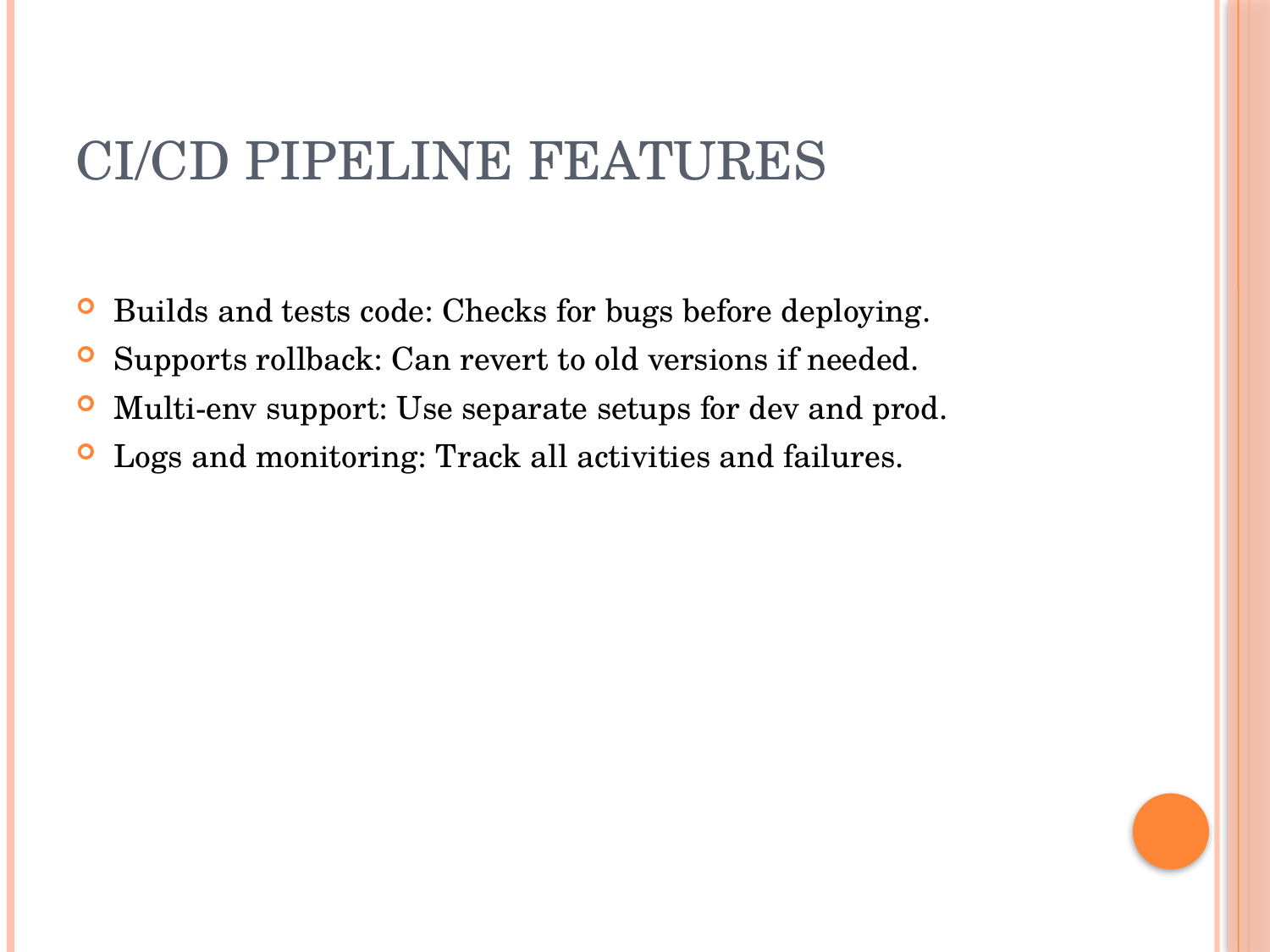

# CI/CD Pipeline Features

Builds and tests code: Checks for bugs before deploying.
Supports rollback: Can revert to old versions if needed.
Multi-env support: Use separate setups for dev and prod.
Logs and monitoring: Track all activities and failures.